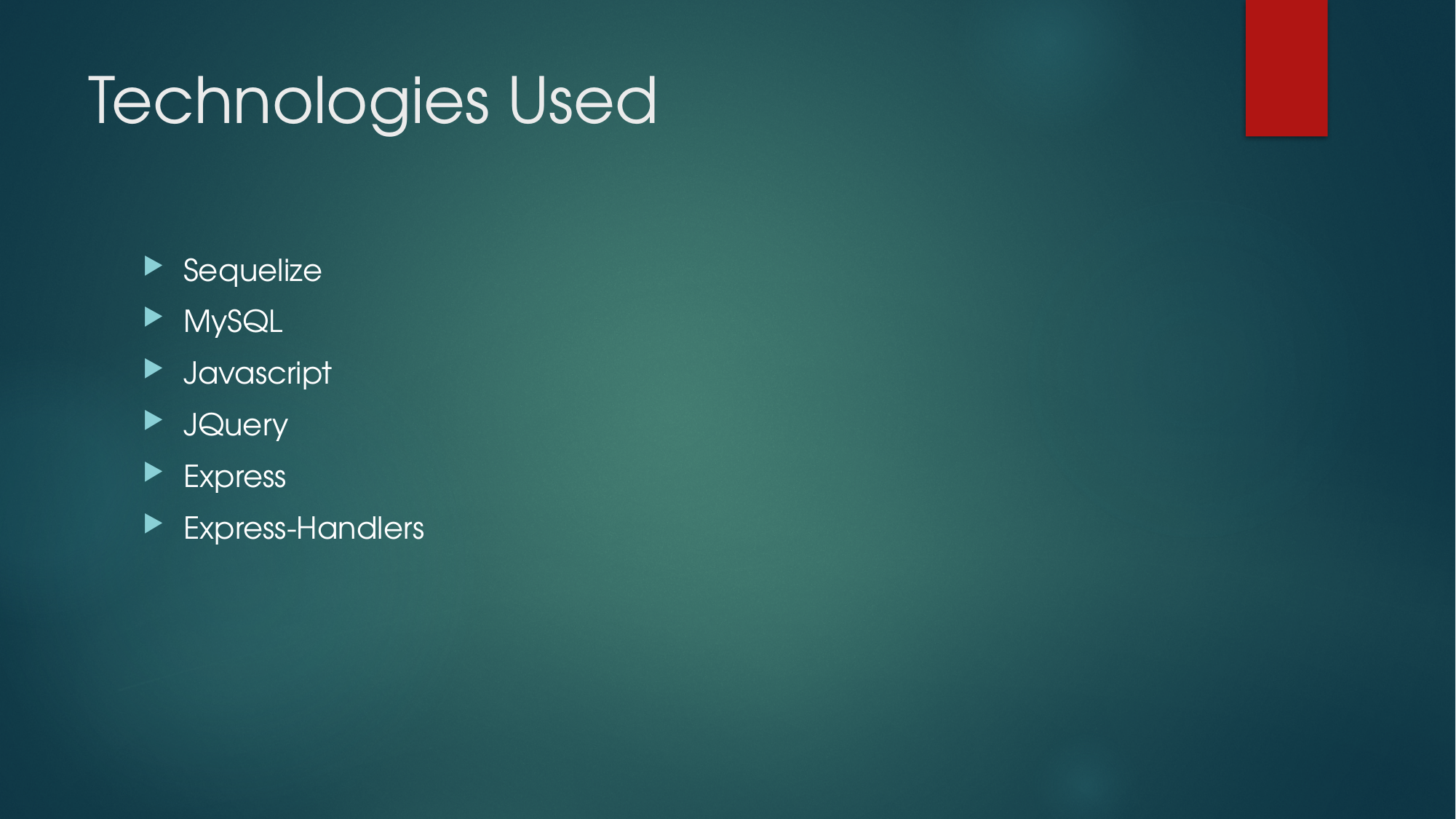

# Technologies Used
Sequelize
MySQL
Javascript
JQuery
Express
Express-Handlers